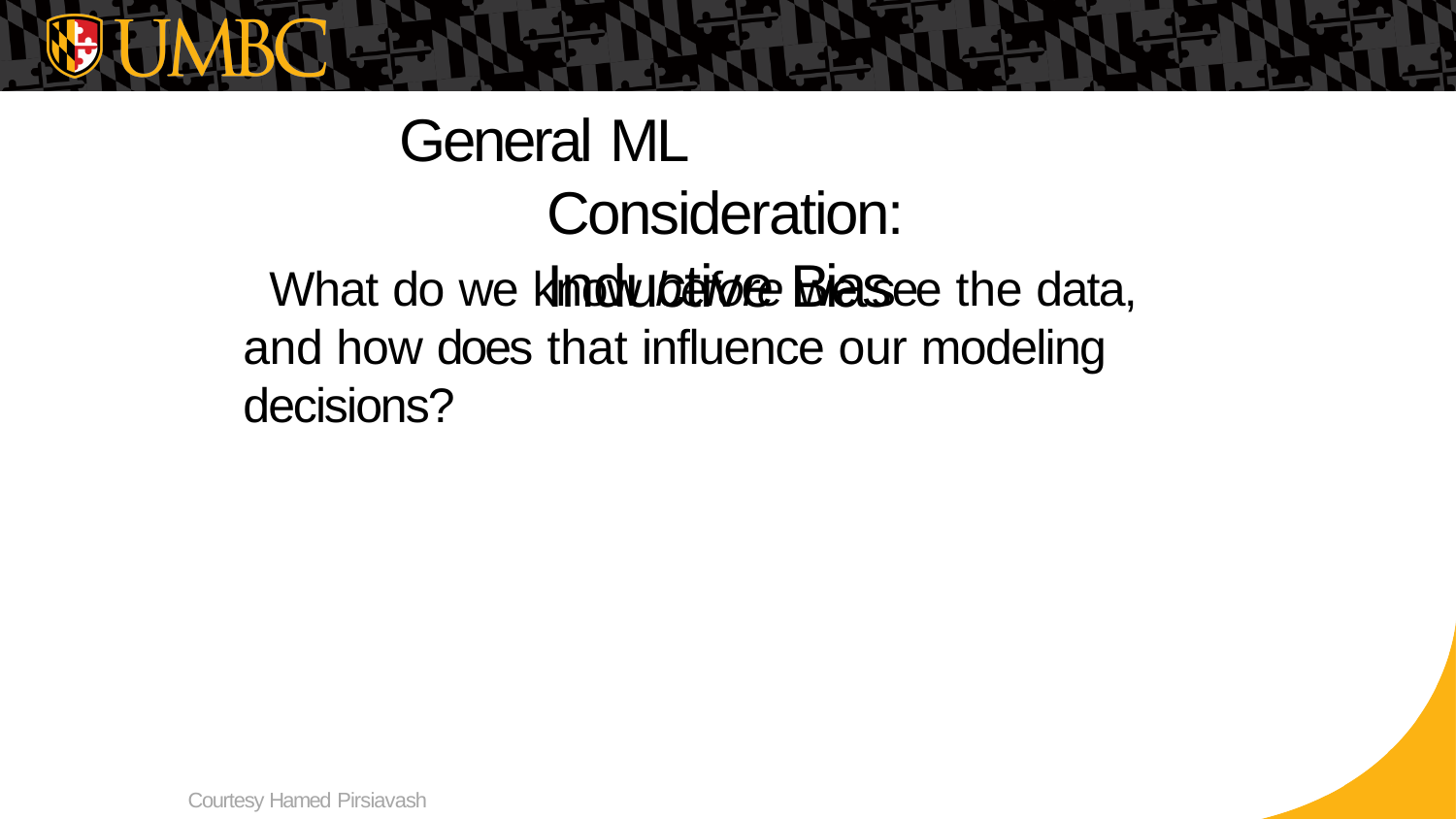

18
General ML Consideration: Inductive Bias
What do we know before we see the data, and how does that influence our modeling decisions?
Courtesy Hamed Pirsiavash